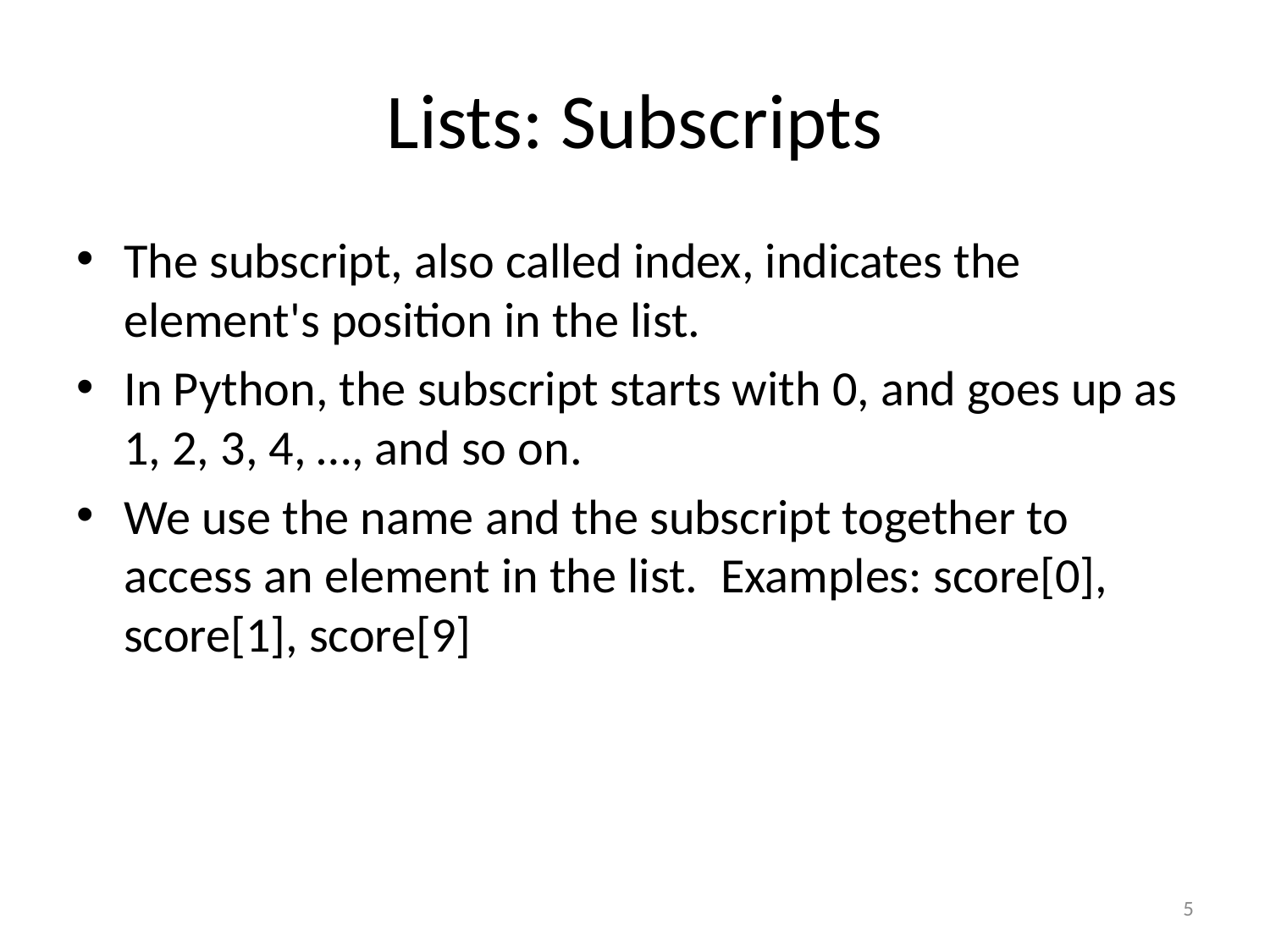

# Lists: Subscripts
The subscript, also called index, indicates the element's position in the list.
In Python, the subscript starts with 0, and goes up as 1, 2, 3, 4, …, and so on.
We use the name and the subscript together to access an element in the list.  Examples: score[0], score[1], score[9]
5